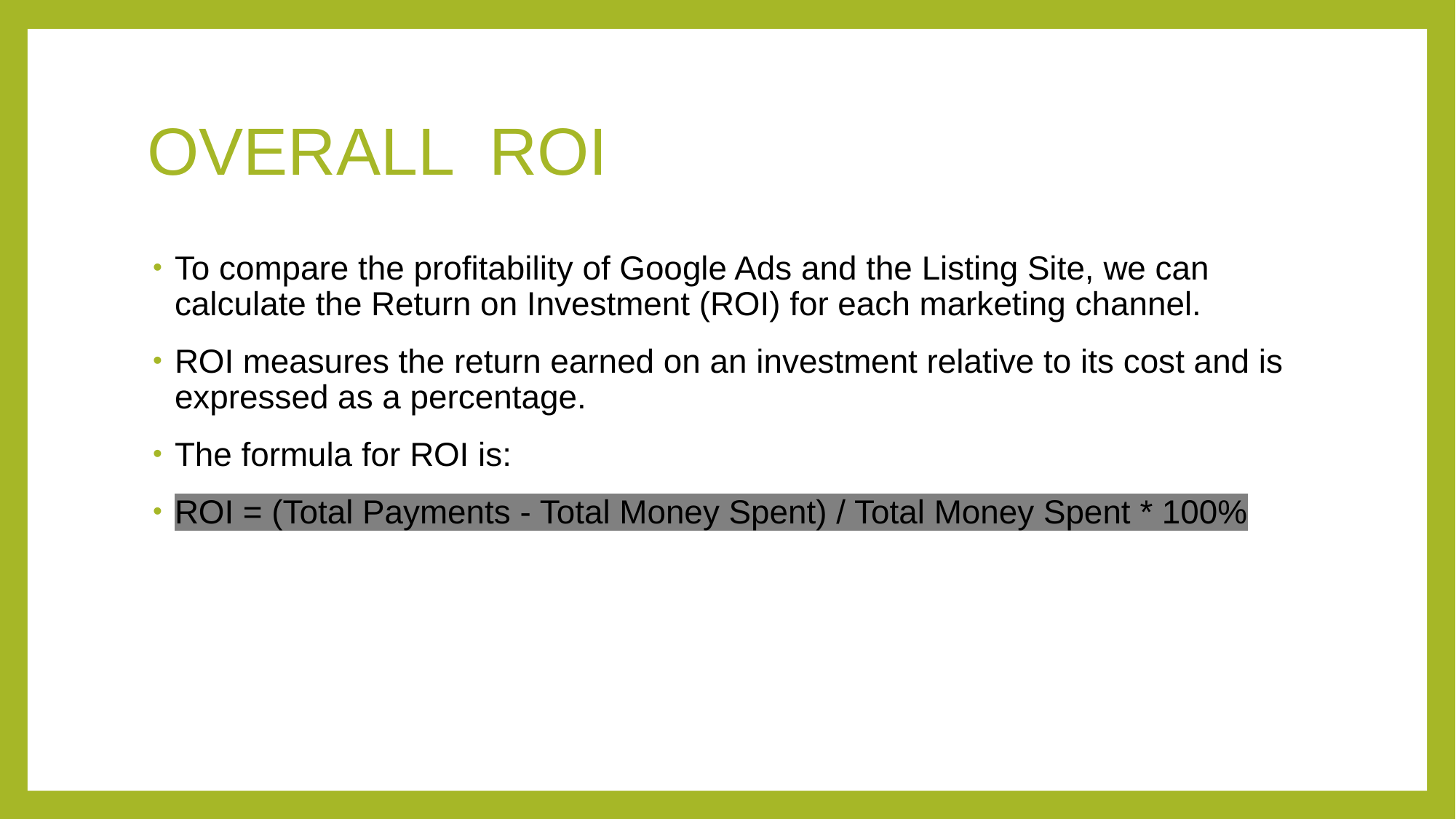

# OVERALL  ROI
To compare the profitability of Google Ads and the Listing Site, we can calculate the Return on Investment (ROI) for each marketing channel.
ROI measures the return earned on an investment relative to its cost and is expressed as a percentage.
The formula for ROI is:
ROI = (Total Payments - Total Money Spent) / Total Money Spent * 100%